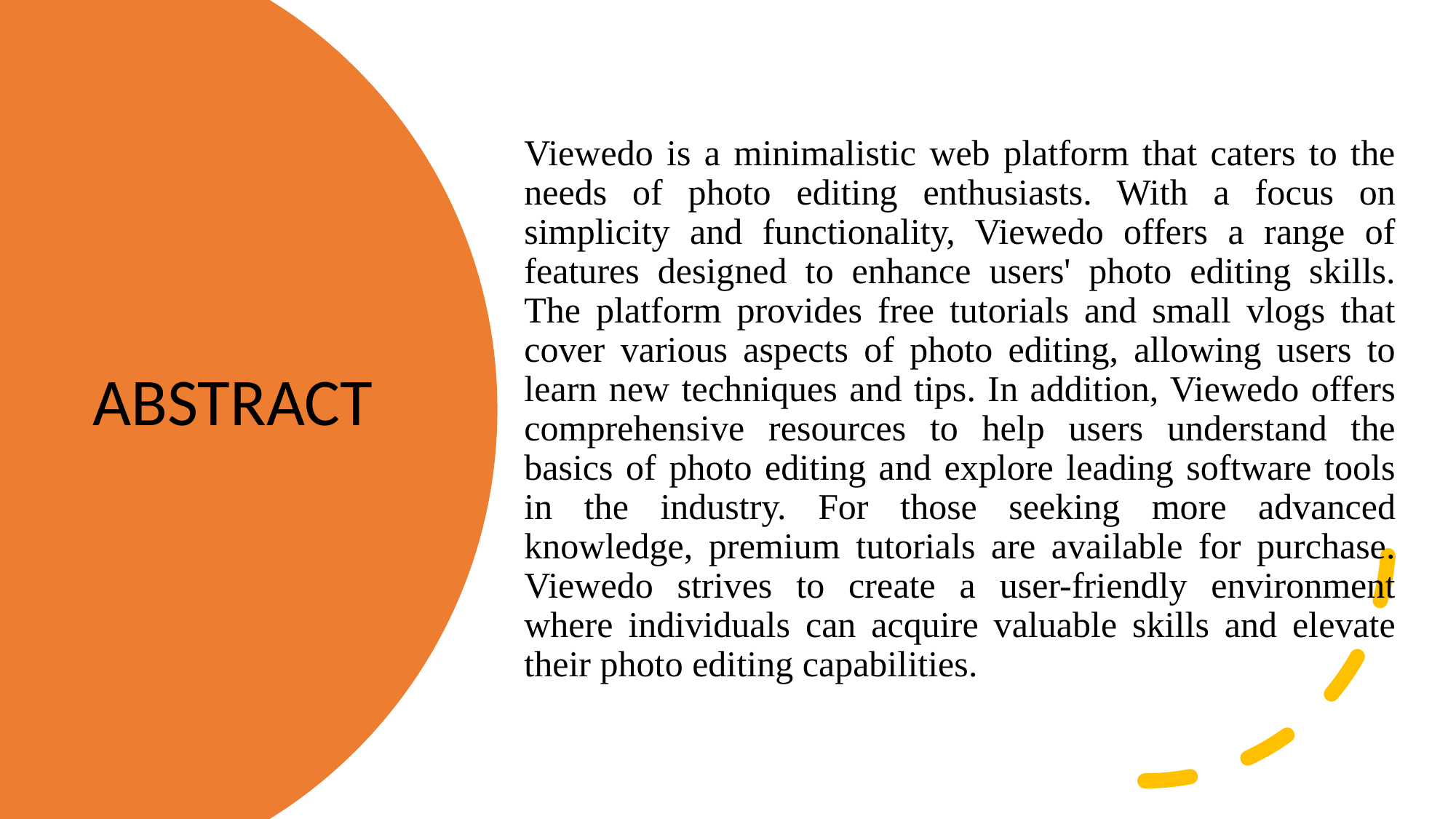

Viewedo is a minimalistic web platform that caters to the needs of photo editing enthusiasts. With a focus on simplicity and functionality, Viewedo offers a range of features designed to enhance users' photo editing skills. The platform provides free tutorials and small vlogs that cover various aspects of photo editing, allowing users to learn new techniques and tips. In addition, Viewedo offers comprehensive resources to help users understand the basics of photo editing and explore leading software tools in the industry. For those seeking more advanced knowledge, premium tutorials are available for purchase. Viewedo strives to create a user-friendly environment where individuals can acquire valuable skills and elevate their photo editing capabilities.
# ABSTRACT